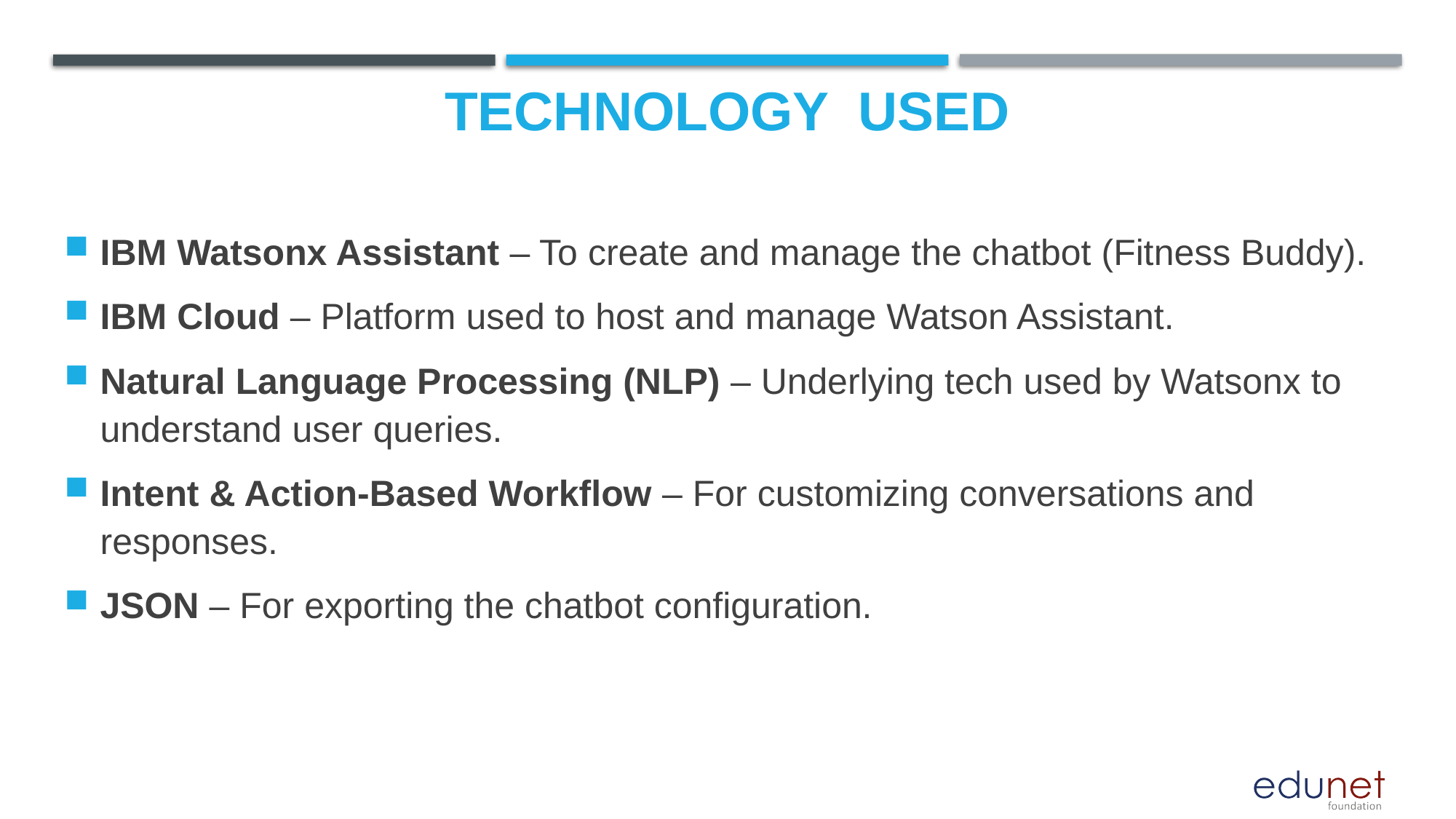

# Technology  used
IBM Watsonx Assistant – To create and manage the chatbot (Fitness Buddy).
IBM Cloud – Platform used to host and manage Watson Assistant.
Natural Language Processing (NLP) – Underlying tech used by Watsonx to understand user queries.
Intent & Action-Based Workflow – For customizing conversations and responses.
JSON – For exporting the chatbot configuration.